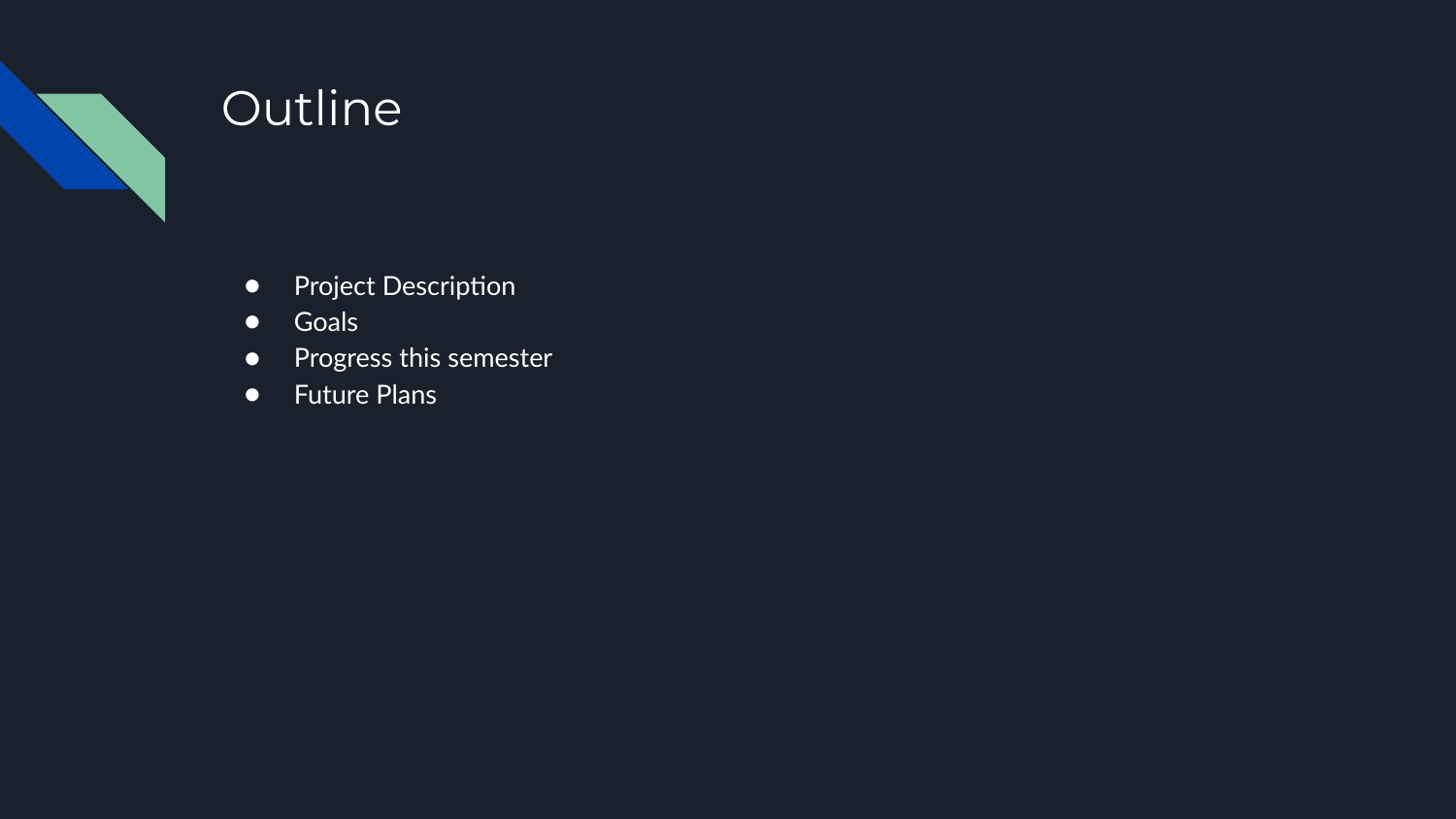

# Outline
Project Description
Goals
Progress this semester
Future Plans